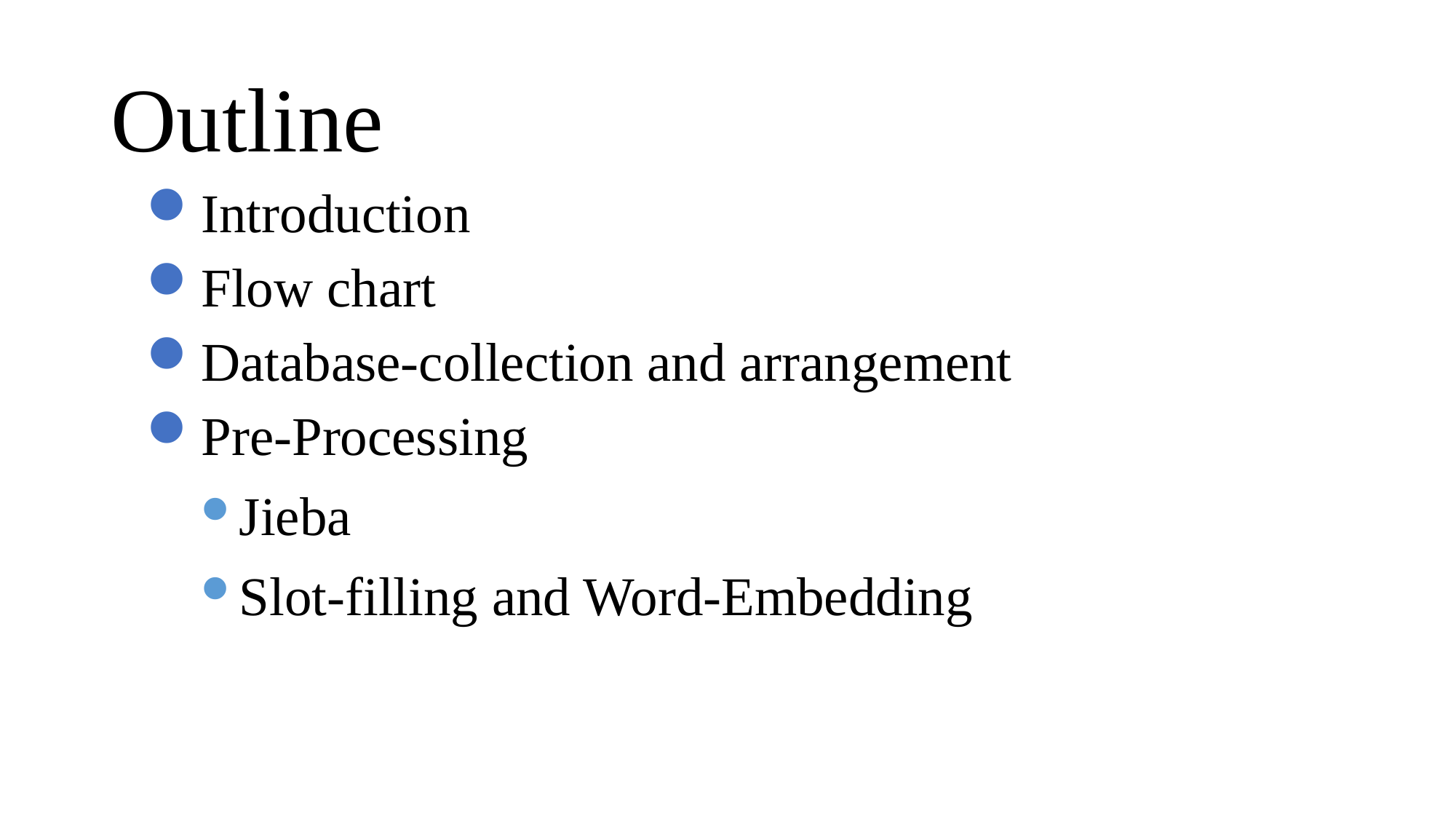

# Outline
Introduction
Flow chart
Database-collection and arrangement
Pre-Processing
Jieba
Slot-filling and Word-Embedding